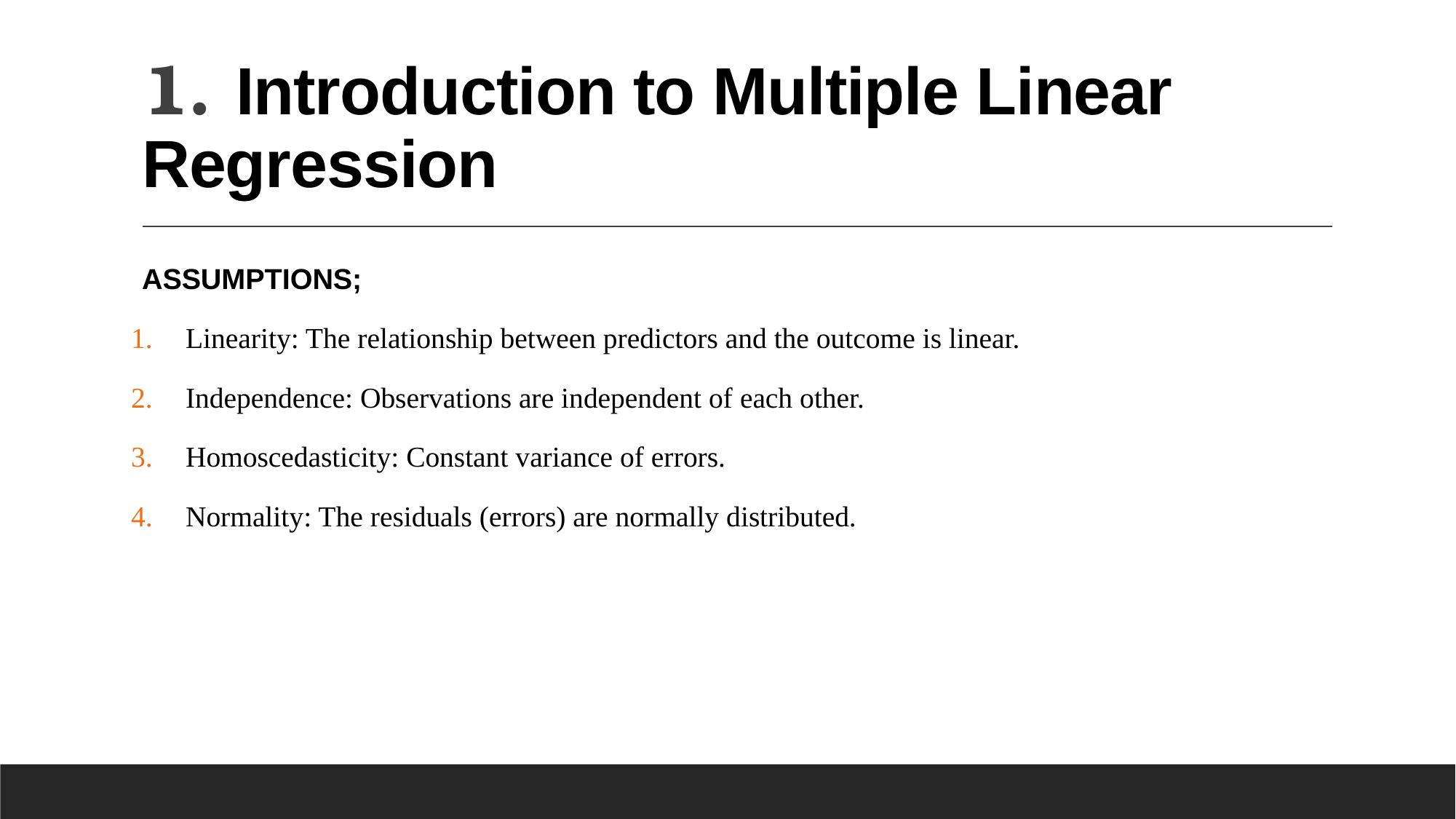

# 1. Introduction to Multiple Linear Regression
ASSUMPTIONS;
Linearity: The relationship between predictors and the outcome is linear.
Independence: Observations are independent of each other.
Homoscedasticity: Constant variance of errors.
Normality: The residuals (errors) are normally distributed.